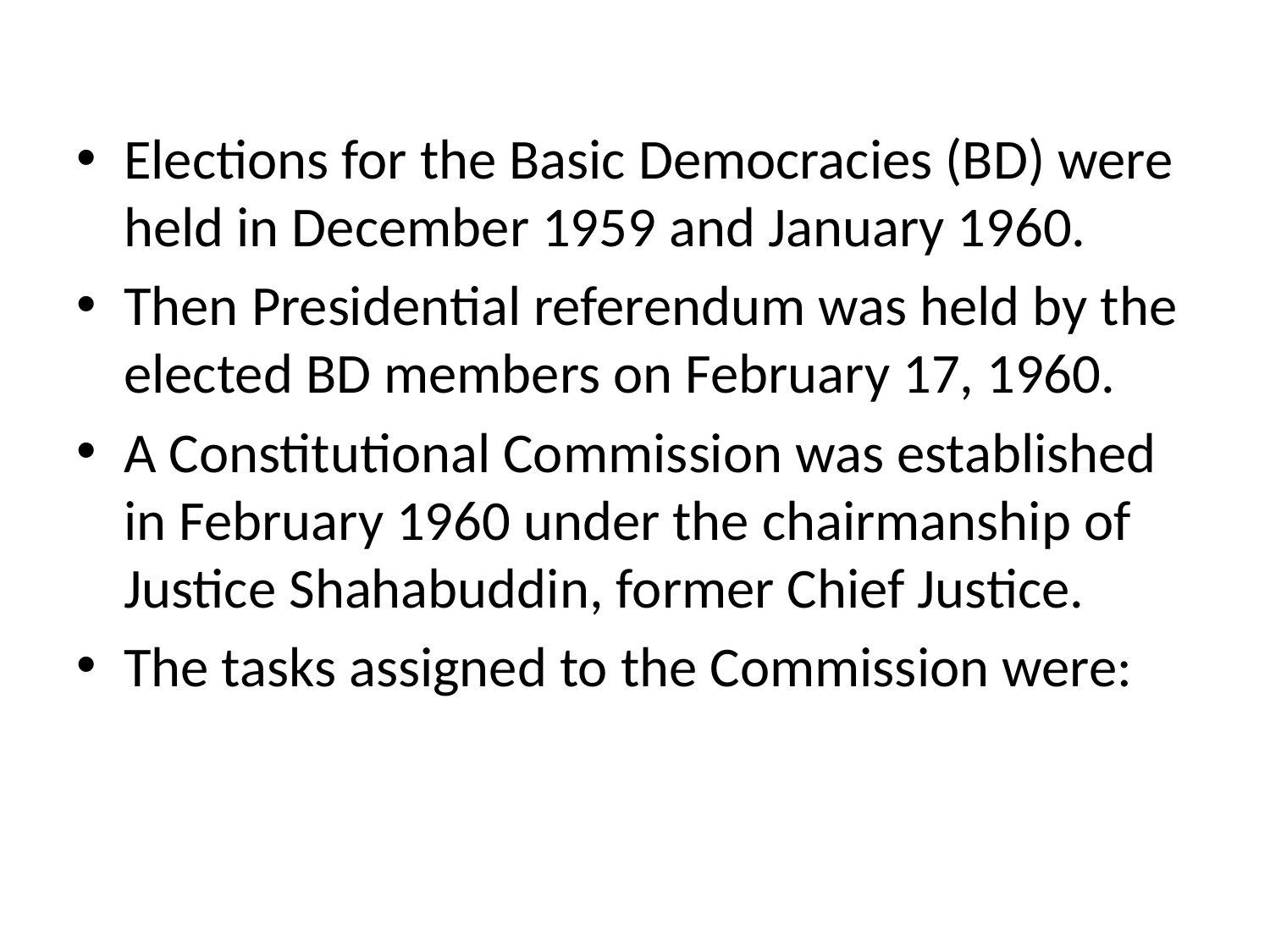

#
Elections for the Basic Democracies (BD) were held in December 1959 and January 1960.
Then Presidential referendum was held by the elected BD members on February 17, 1960.
A Constitutional Commission was established in February 1960 under the chairmanship of Justice Shahabuddin, former Chief Justice.
The tasks assigned to the Commission were: